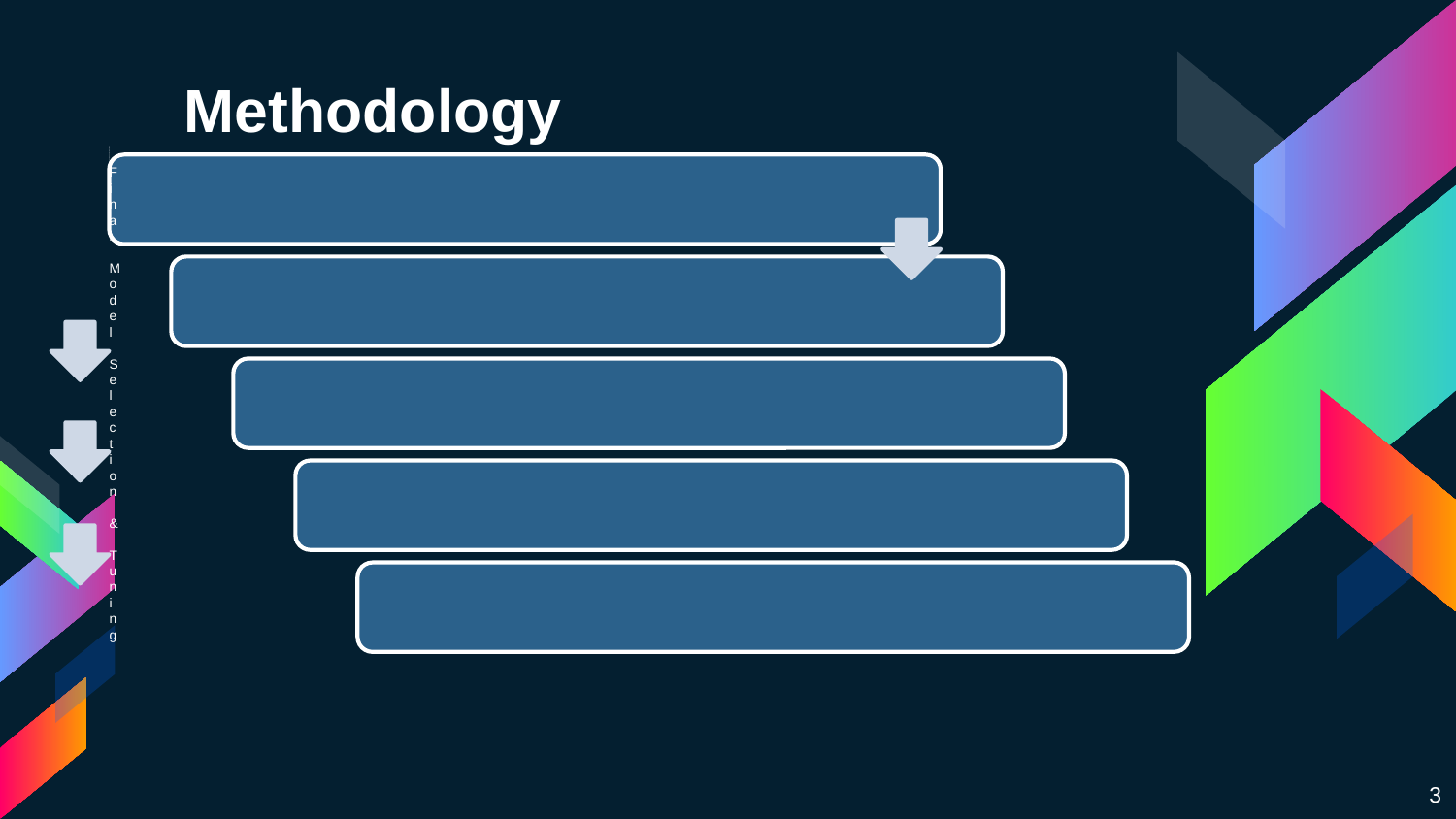

# Methodology
Final Model Selection & Tuning
3